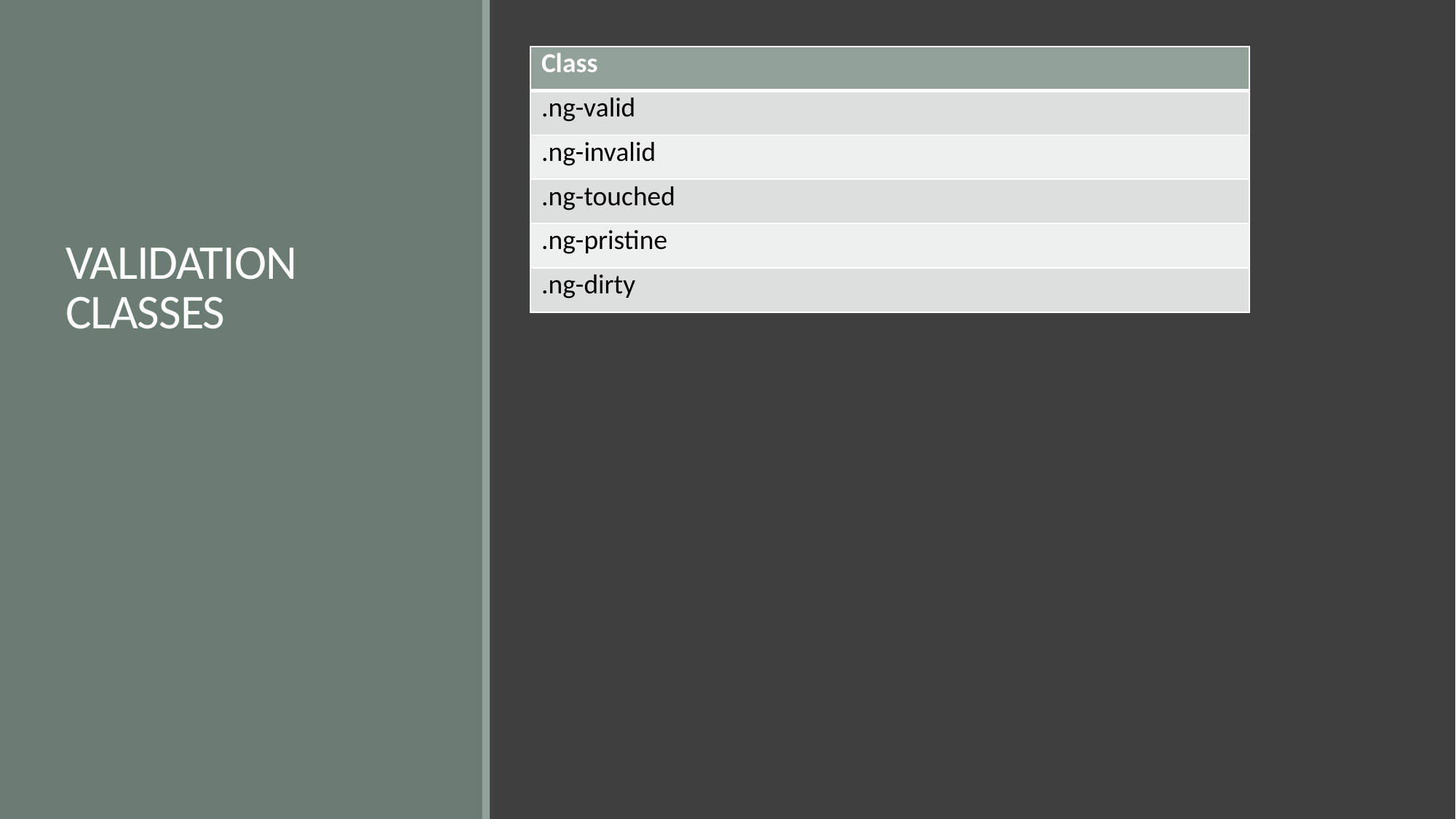

| Class |
| --- |
| .ng-valid |
| .ng-invalid |
| .ng-touched |
| .ng-pristine |
| .ng-dirty |
# VALIDATION CLASSES